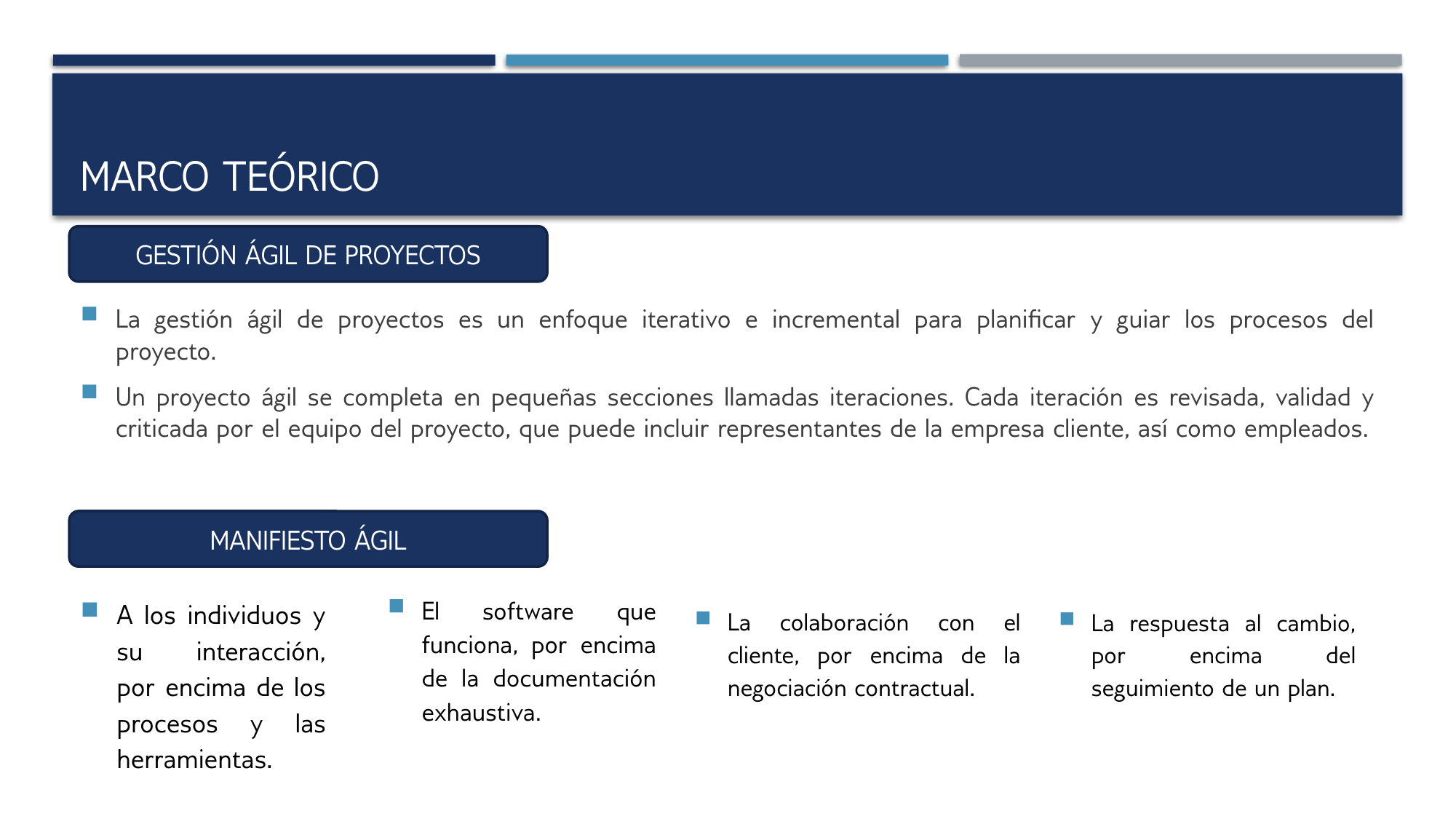

# MARCO TEÓRICO
GESTIÓN ÁGIL DE PROYECTOS
La gestión ágil de proyectos es un enfoque iterativo e incremental para planificar y guiar los procesos del proyecto.
Un proyecto ágil se completa en pequeñas secciones llamadas iteraciones. Cada iteración es revisada, validad y criticada por el equipo del proyecto, que puede incluir representantes de la empresa cliente, así como empleados.
MANIFIESTO ÁGIL
El software que funciona, por encima de la documentación exhaustiva.
A los individuos y su interacción, por encima de los procesos y las herramientas.
La colaboración con el cliente, por encima de la negociación contractual.
La respuesta al cambio, por encima del seguimiento de un plan.